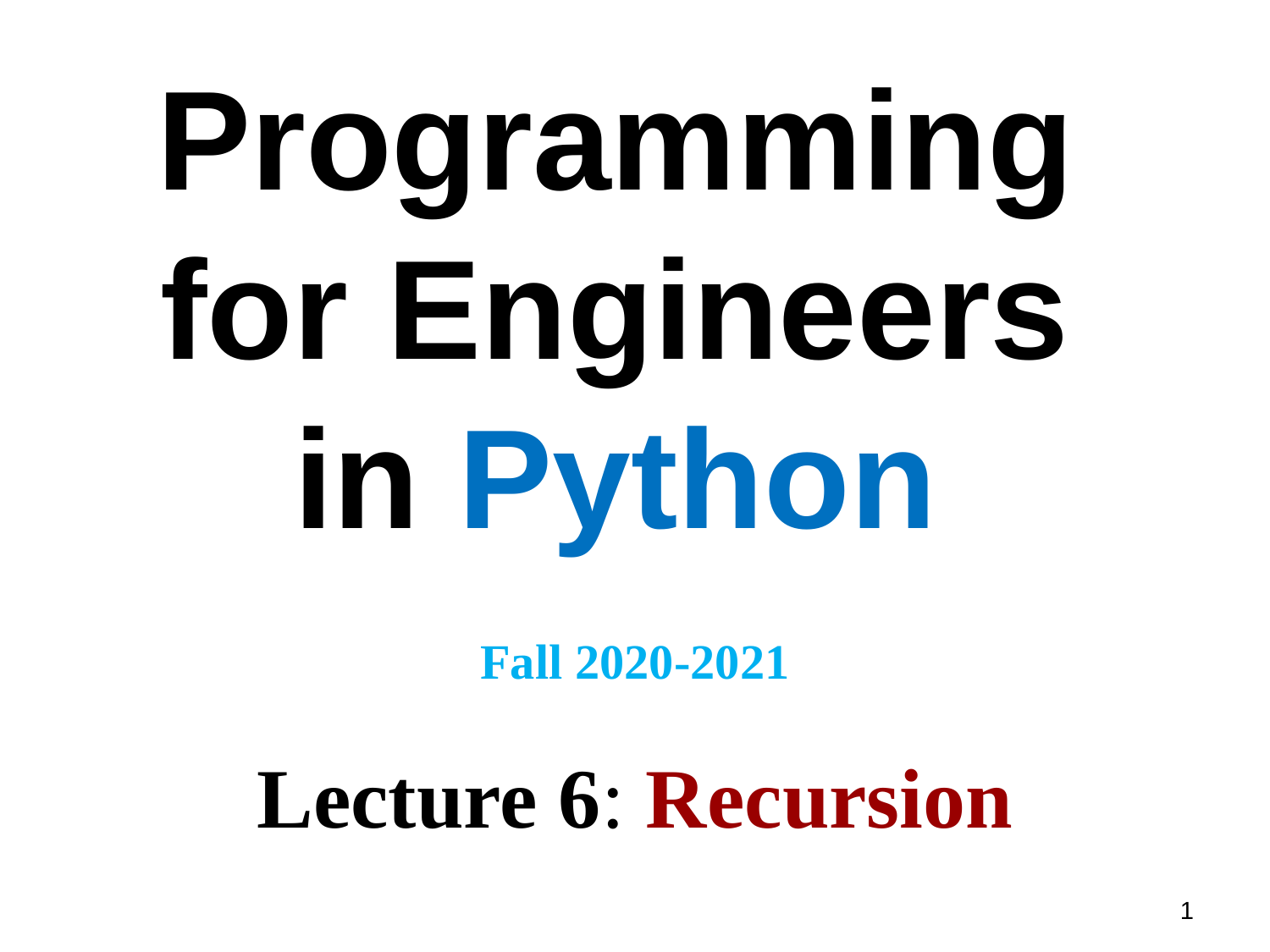

Programming
for Engineers
in Python
Fall 2020-2021
Lecture 6: Recursion
1